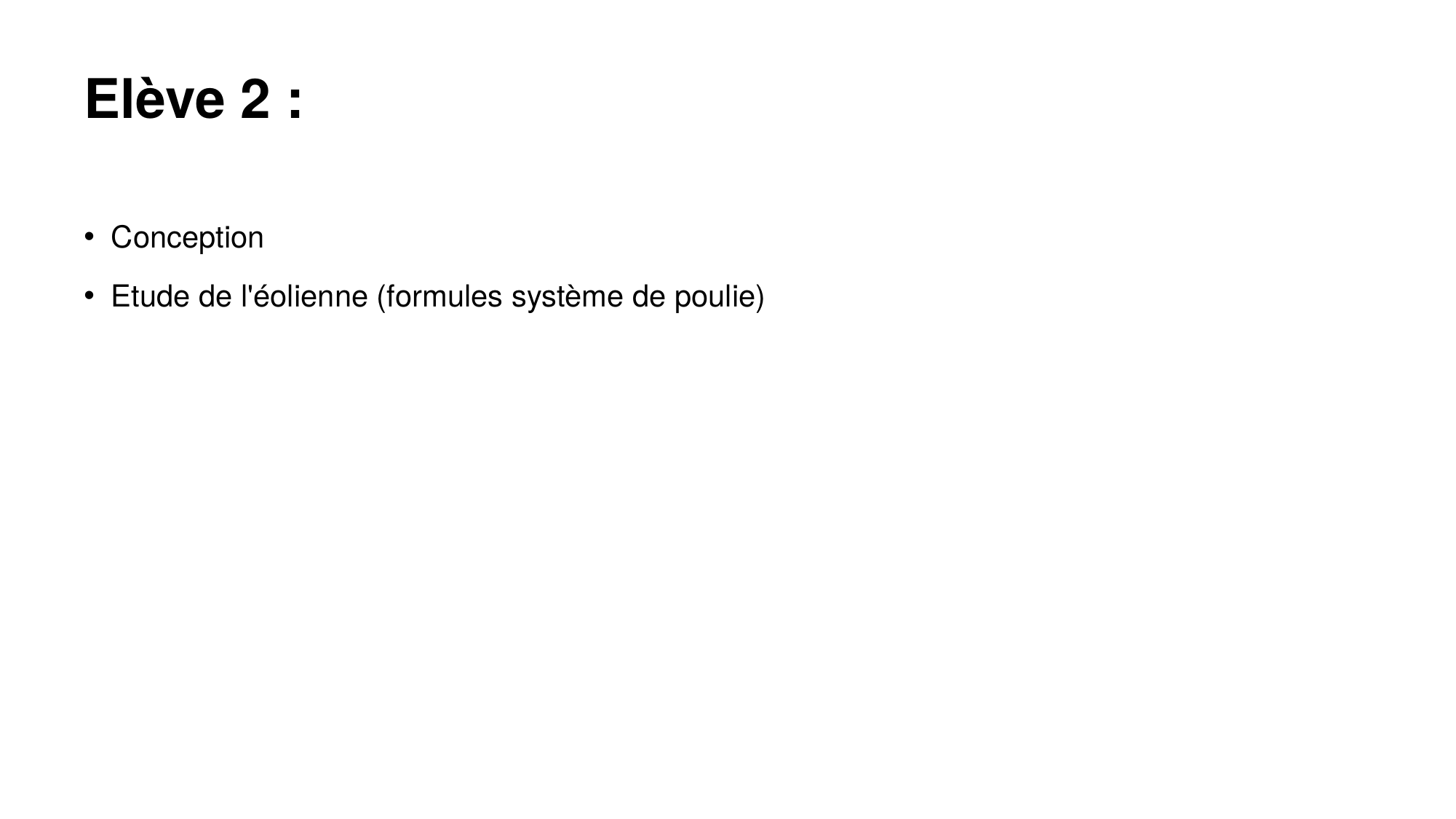

# Elève 2 :
Conception
Etude de l'éolienne (formules système de poulie)